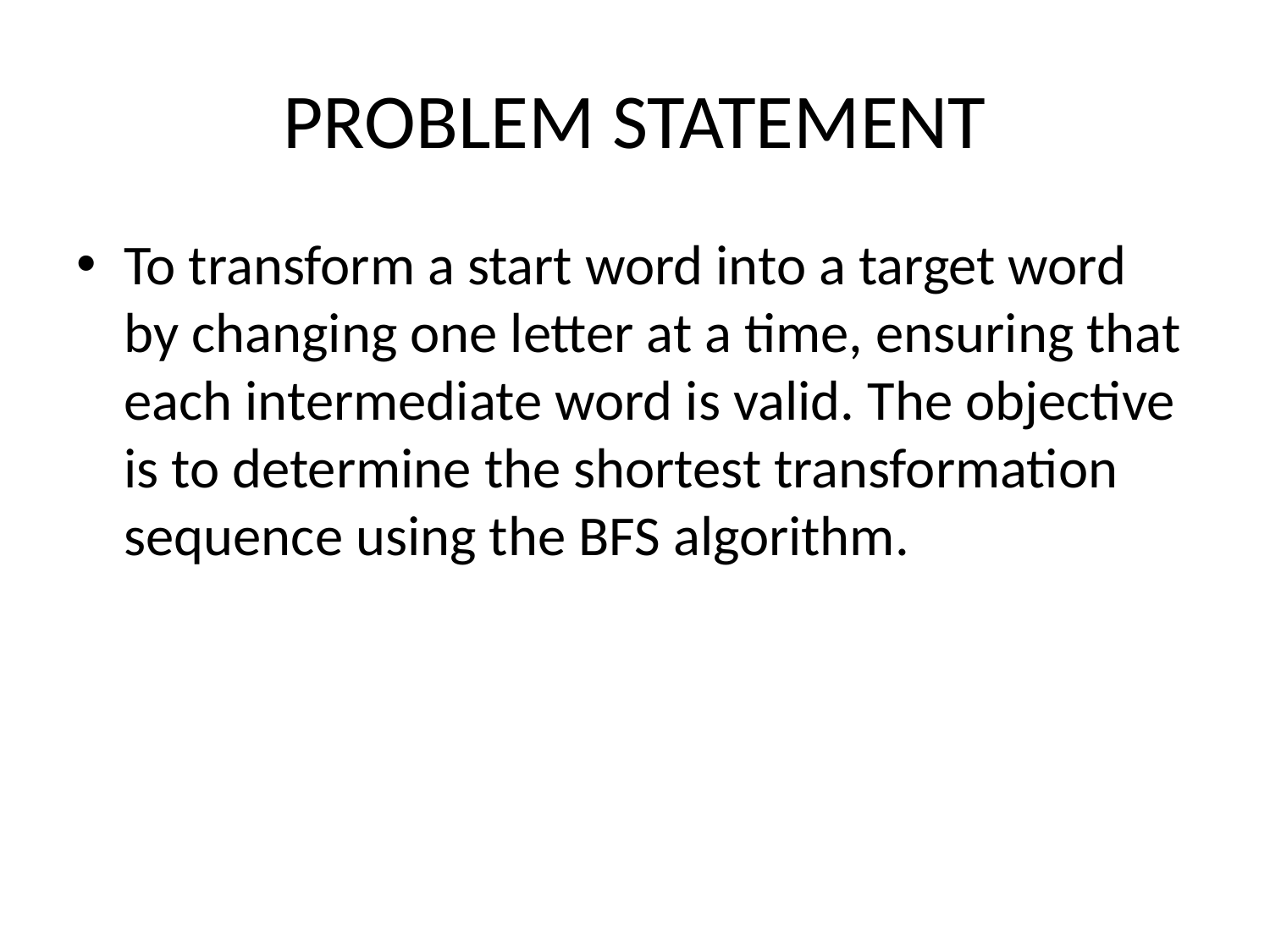

# PROBLEM STATEMENT
To transform a start word into a target word by changing one letter at a time, ensuring that each intermediate word is valid. The objective is to determine the shortest transformation sequence using the BFS algorithm.